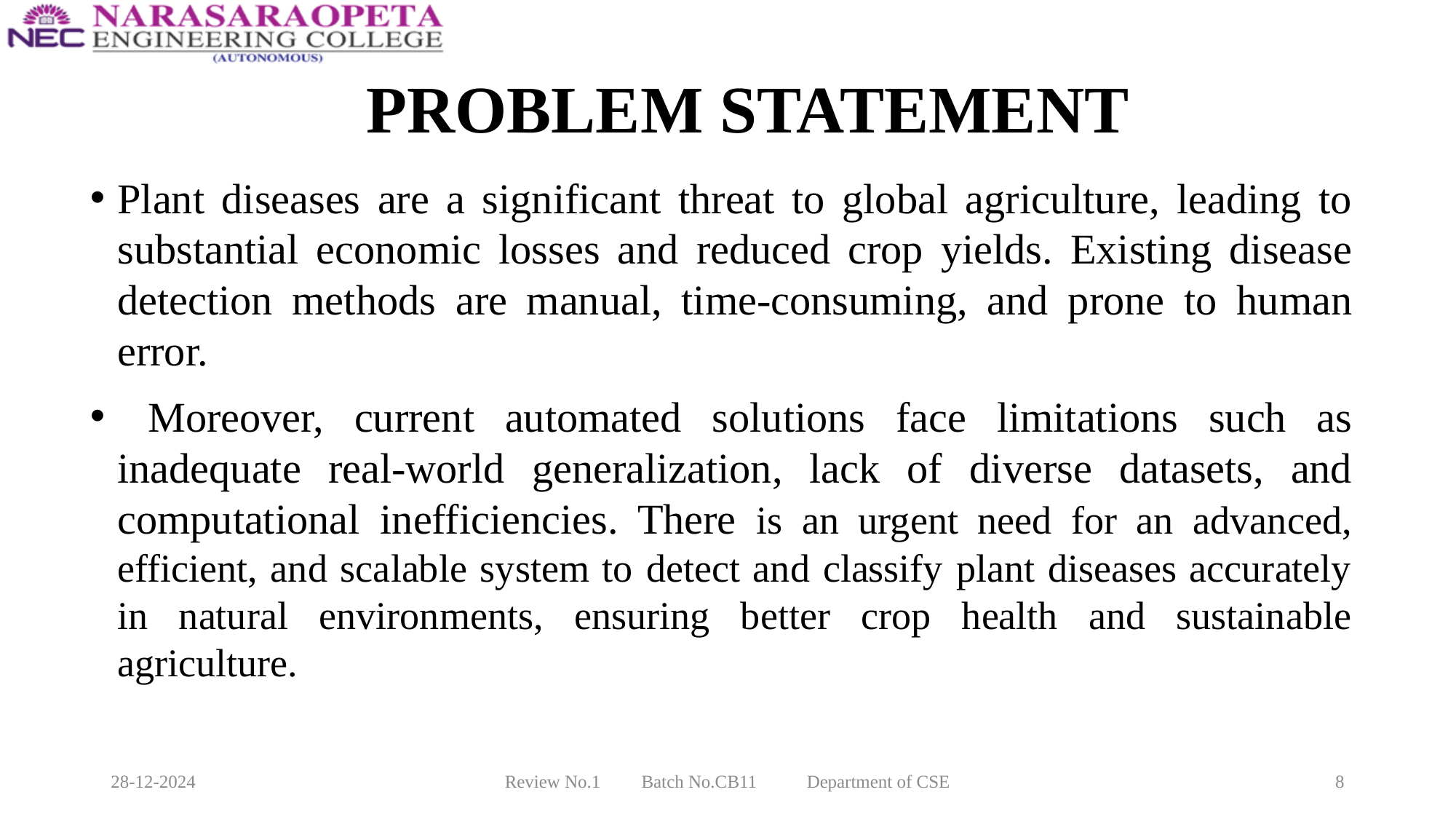

# PROBLEM STATEMENT
Plant diseases are a significant threat to global agriculture, leading to substantial economic losses and reduced crop yields. Existing disease detection methods are manual, time-consuming, and prone to human error.
 Moreover, current automated solutions face limitations such as inadequate real-world generalization, lack of diverse datasets, and computational inefficiencies. There is an urgent need for an advanced, efficient, and scalable system to detect and classify plant diseases accurately in natural environments, ensuring better crop health and sustainable agriculture.

28-12-2024
Review No.1         Batch No.CB11           Department of CSE
8